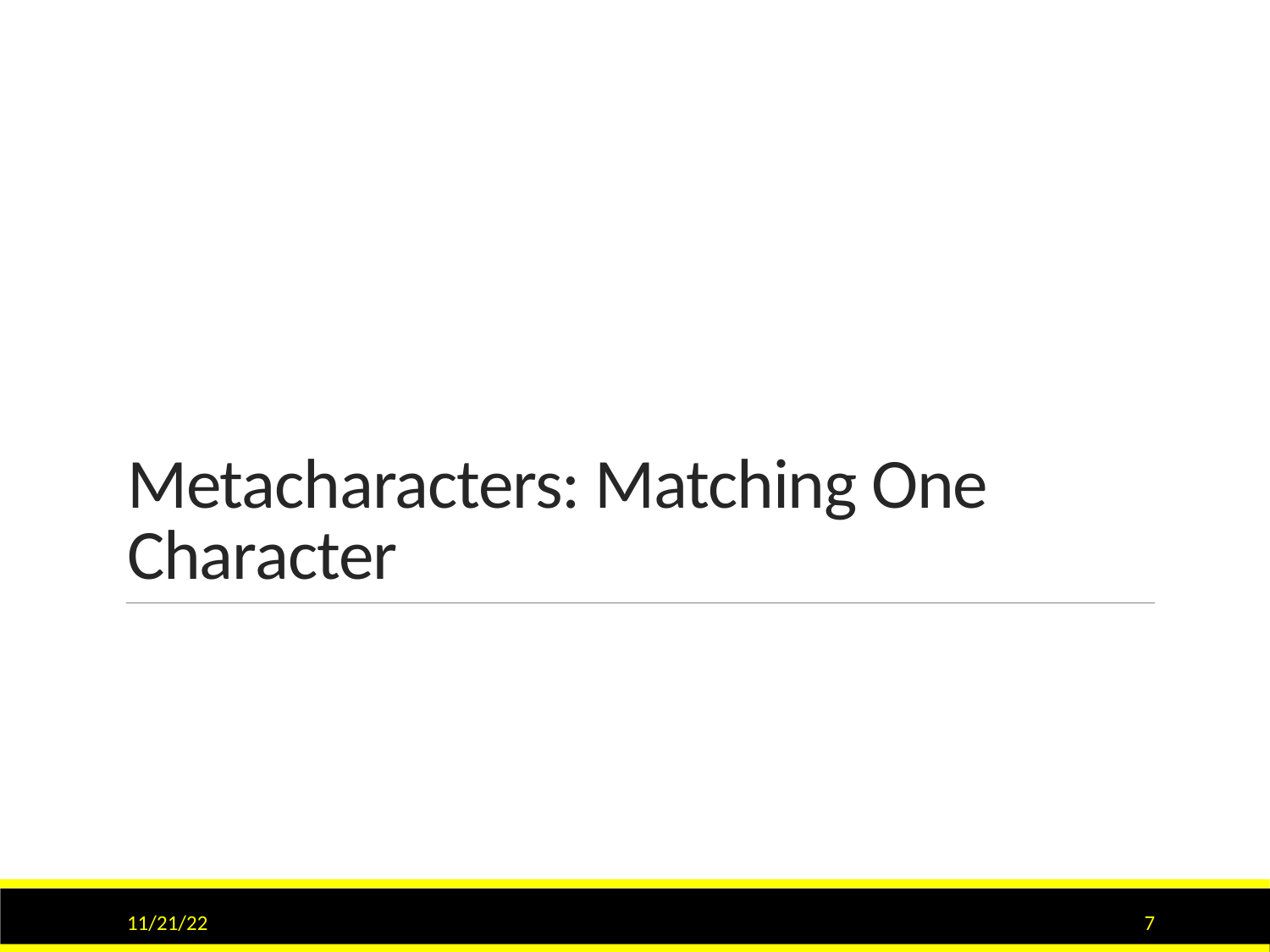

# Metacharacters: Matching One Character
11/21/22
7